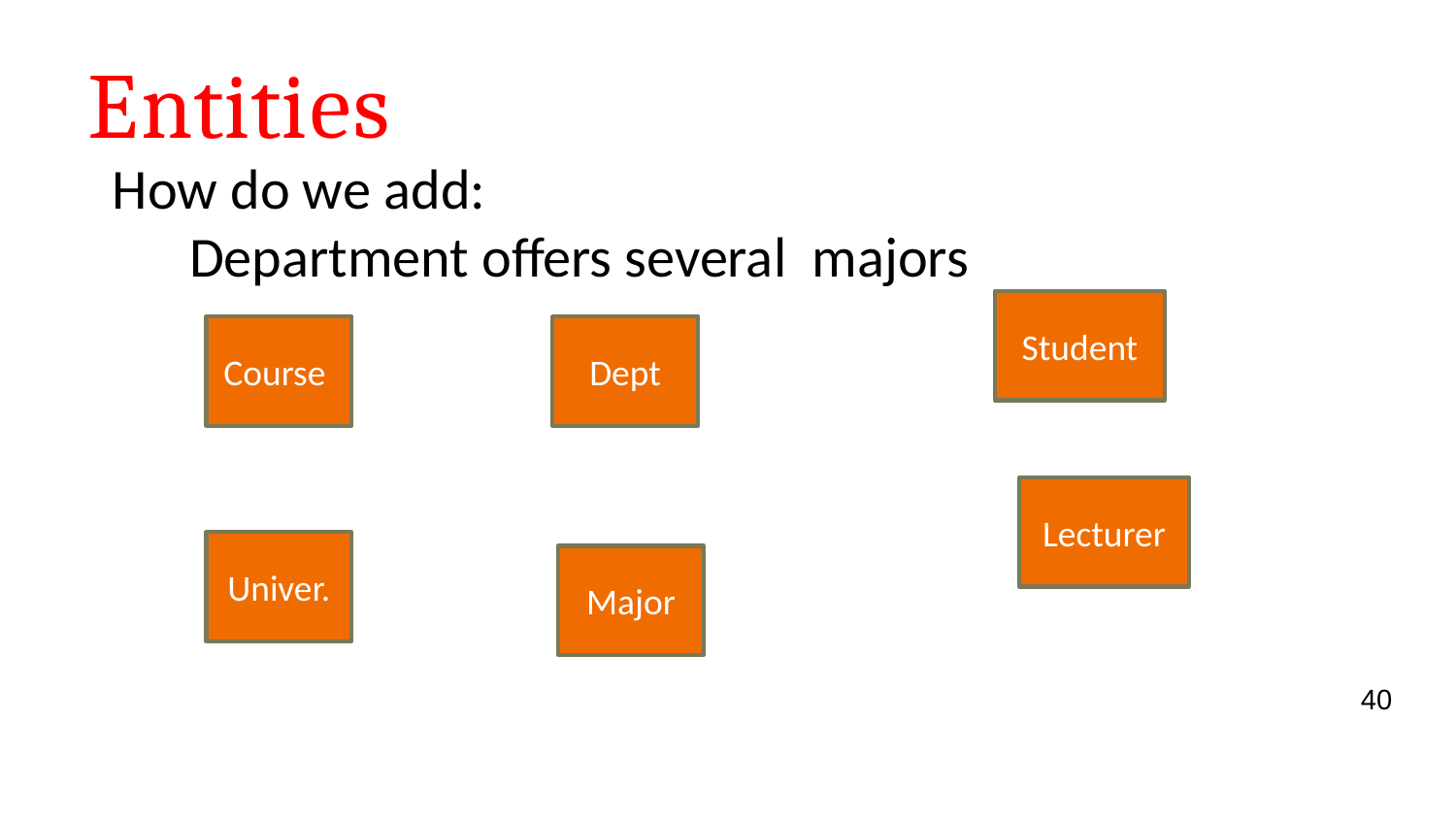

# Entities
How do we add:
      Department offers several  majors
Student
Course
Dept
Lecturer
Univer.
Major
40